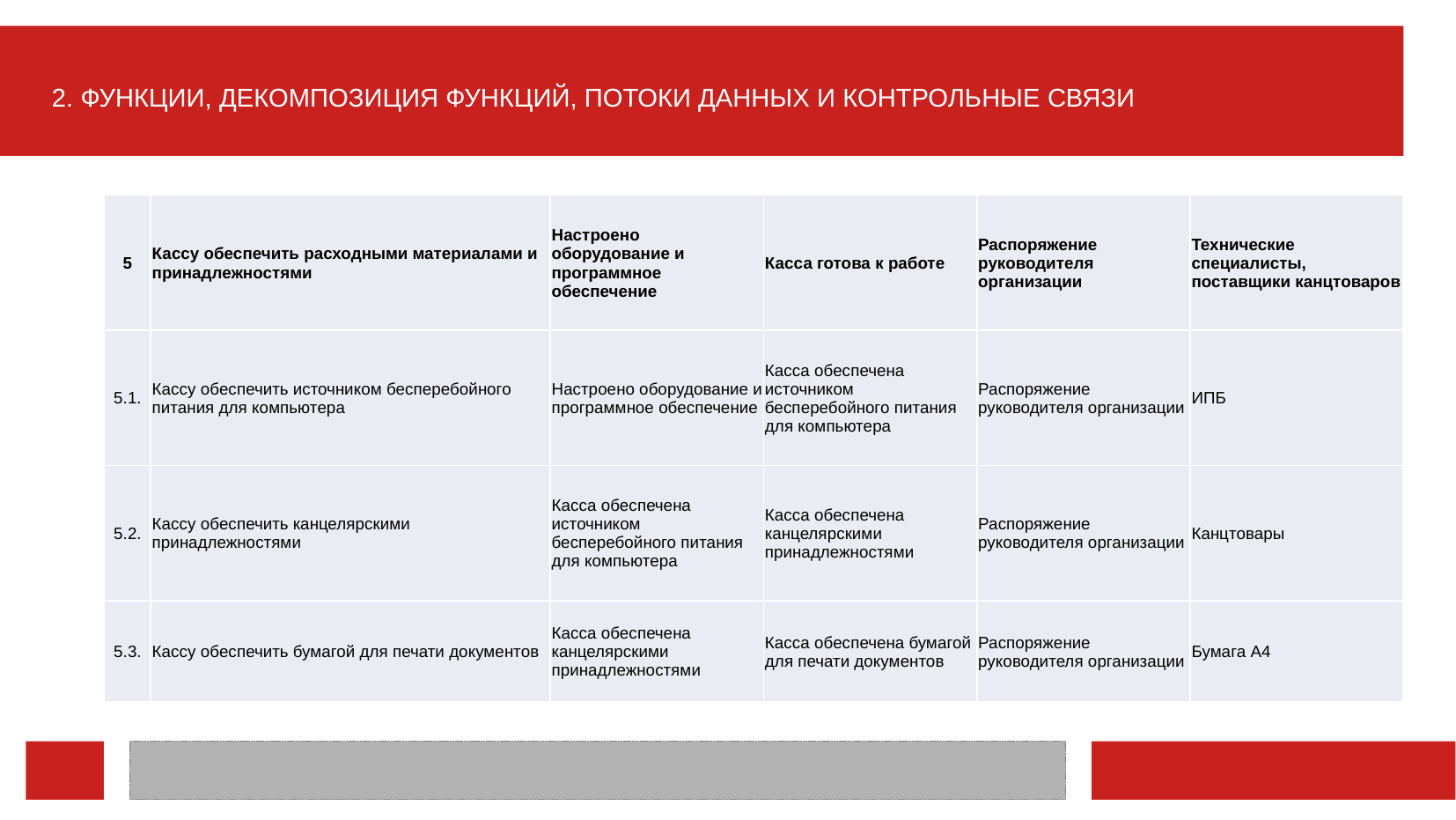

2. ФУНКЦИИ, ДЕКОМПОЗИЦИЯ ФУНКЦИЙ, ПОТОКИ ДАННЫХ И КОНТРОЛЬНЫЕ СВЯЗИ
| 5 | Кассу обеспечить расходными материалами и принадлежностями | Настроено оборудование и программное обеспечение | Касса готова к работе | Распоряжение руководителя организации | Технические специалисты, поставщики канцтоваров |
| --- | --- | --- | --- | --- | --- |
| 5.1. | Кассу обеспечить источником бесперебойного питания для компьютера | Настроено оборудование и программное обеспечение | Касса обеспечена источником бесперебойного питания для компьютера | Распоряжение руководителя организации | ИПБ |
| 5.2. | Кассу обеспечить канцелярскими принадлежностями | Касса обеспечена источником бесперебойного питания для компьютера | Касса обеспечена канцелярскими принадлежностями | Распоряжение руководителя организации | Канцтовары |
| 5.3. | Кассу обеспечить бумагой для печати документов | Касса обеспечена канцелярскими принадлежностями | Касса обеспечена бумагой для печати документов | Распоряжение руководителя организации | Бумага А4 |